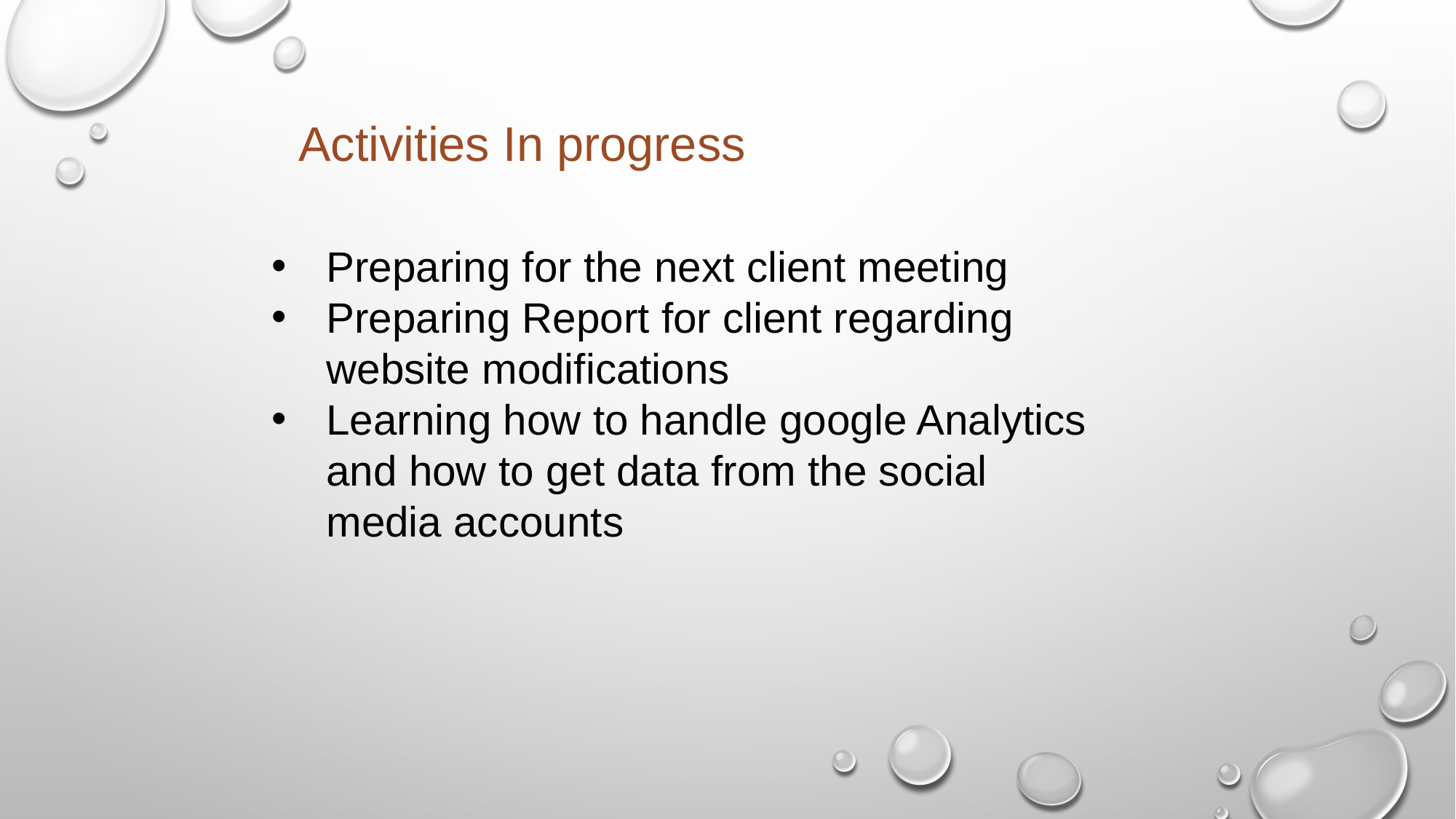

Activities In progress
Preparing for the next client meeting
Preparing Report for client regarding website modifications
Learning how to handle google Analytics and how to get data from the social media accounts